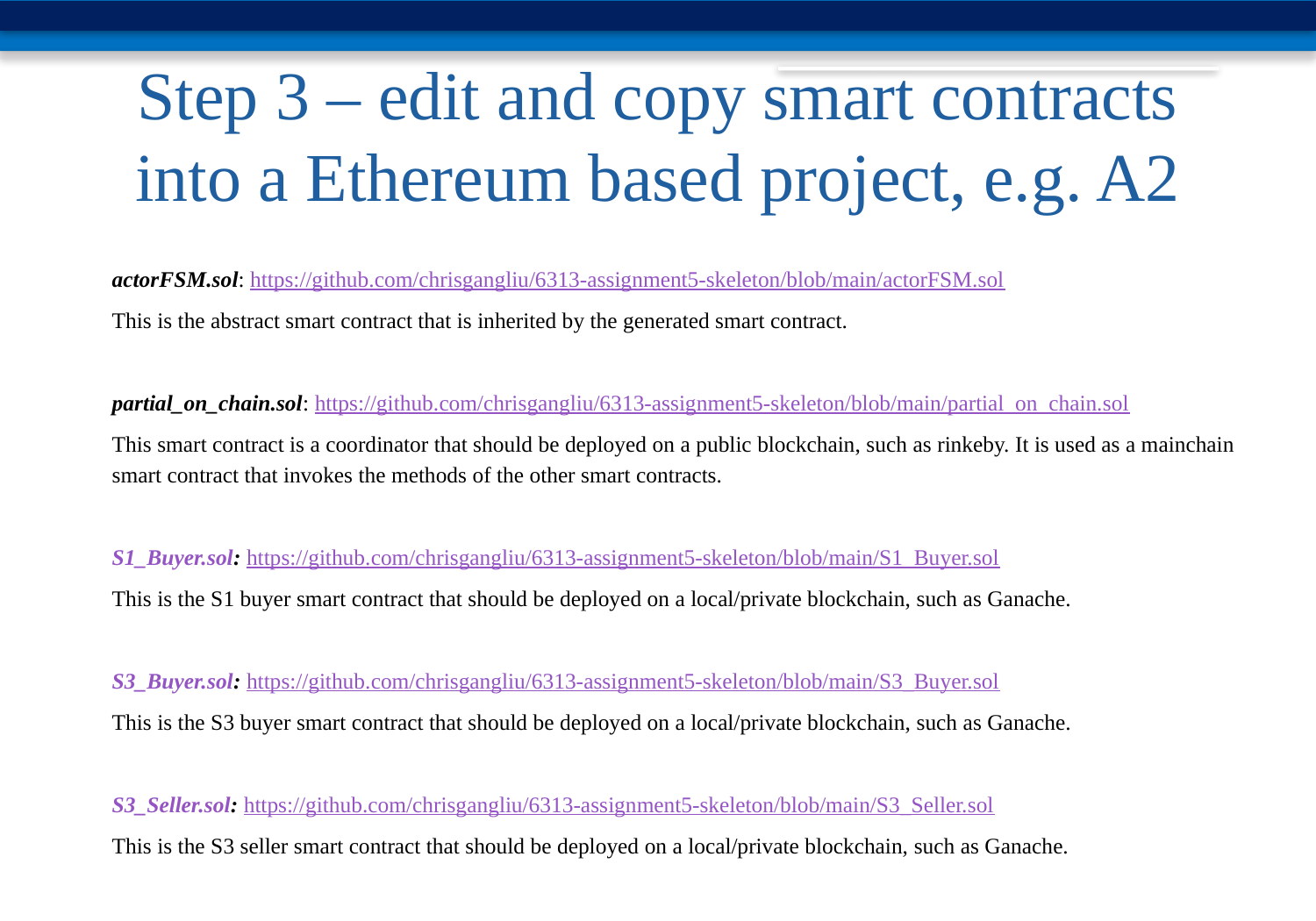

# Step 3 – edit and copy smart contracts into a Ethereum based project, e.g. A2

actorFSM.sol: https://github.com/chrisgangliu/6313-assignment5-skeleton/blob/main/actorFSM.sol
This is the abstract smart contract that is inherited by the generated smart contract.

partial_on_chain.sol: https://github.com/chrisgangliu/6313-assignment5-skeleton/blob/main/partial_on_chain.sol
This smart contract is a coordinator that should be deployed on a public blockchain, such as rinkeby. It is used as a mainchain smart contract that invokes the methods of the other smart contracts.

S1_Buyer.sol: https://github.com/chrisgangliu/6313-assignment5-skeleton/blob/main/S1_Buyer.sol
This is the S1 buyer smart contract that should be deployed on a local/private blockchain, such as Ganache.

S3_Buyer.sol: https://github.com/chrisgangliu/6313-assignment5-skeleton/blob/main/S3_Buyer.sol
This is the S3 buyer smart contract that should be deployed on a local/private blockchain, such as Ganache.

S3_Seller.sol: https://github.com/chrisgangliu/6313-assignment5-skeleton/blob/main/S3_Seller.sol
This is the S3 seller smart contract that should be deployed on a local/private blockchain, such as Ganache.